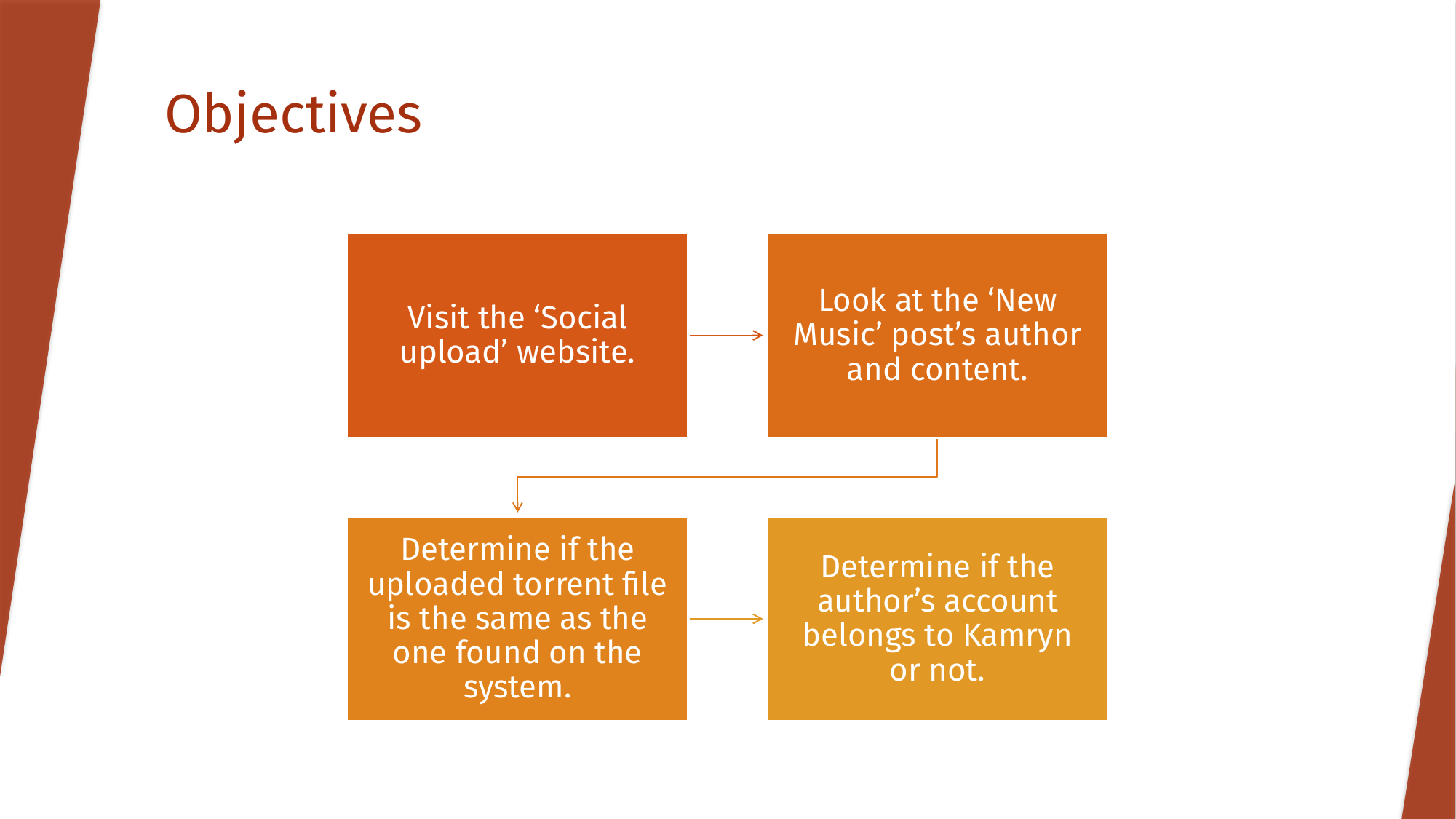

# Objectives

Visit the ‘Social upload’ website.

Look at the ‘New Music’ post’s author and content.

Determine if the uploaded torrent file is the same as the one found on the system.
Determine if the author’s account belongs to Kamryn or not.